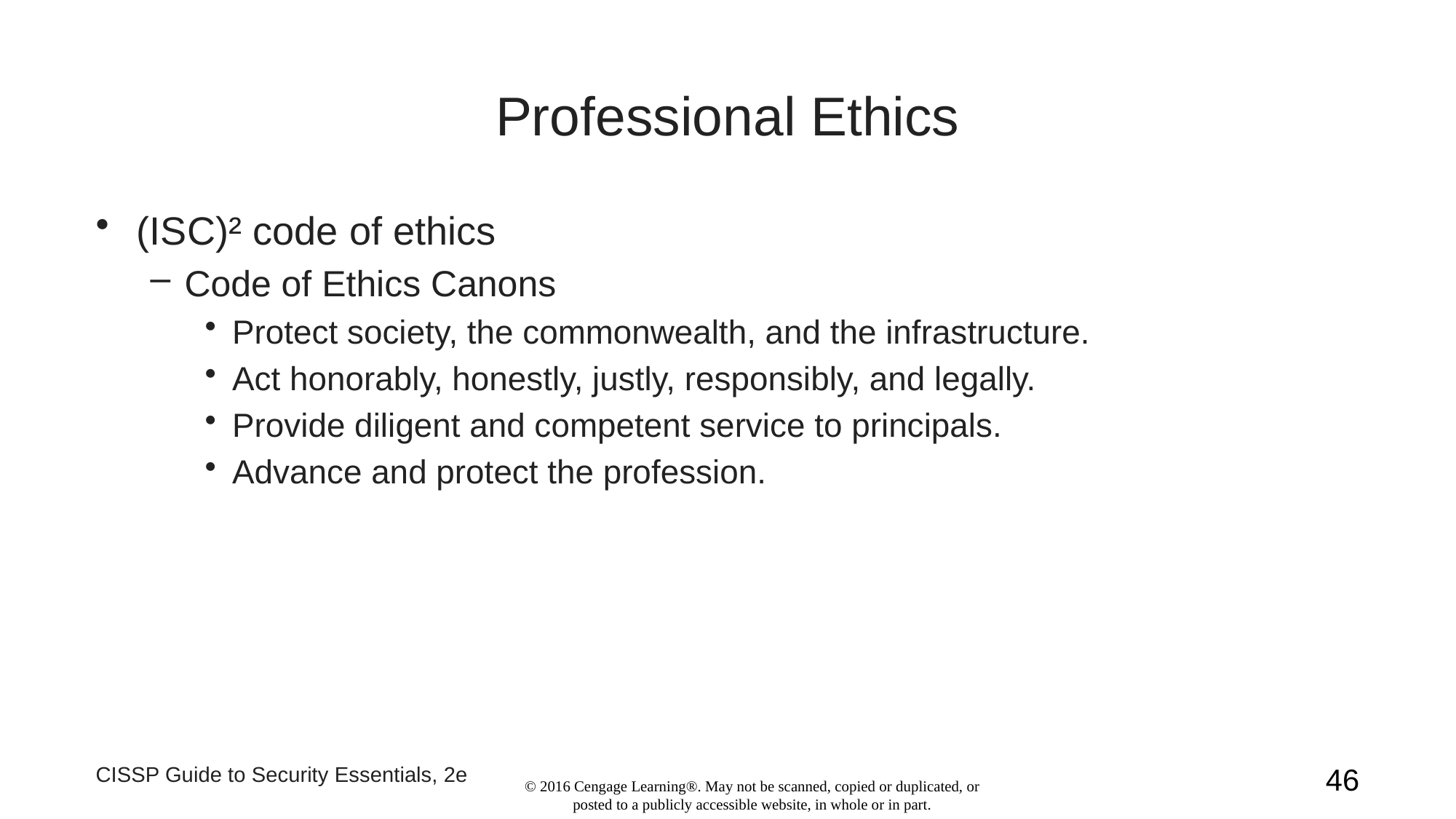

# Professional Ethics
(ISC)² code of ethics
Code of Ethics Canons
Protect society, the commonwealth, and the infrastructure.
Act honorably, honestly, justly, responsibly, and legally.
Provide diligent and competent service to principals.
Advance and protect the profession.
CISSP Guide to Security Essentials, 2e
46
© 2016 Cengage Learning®. May not be scanned, copied or duplicated, or posted to a publicly accessible website, in whole or in part.